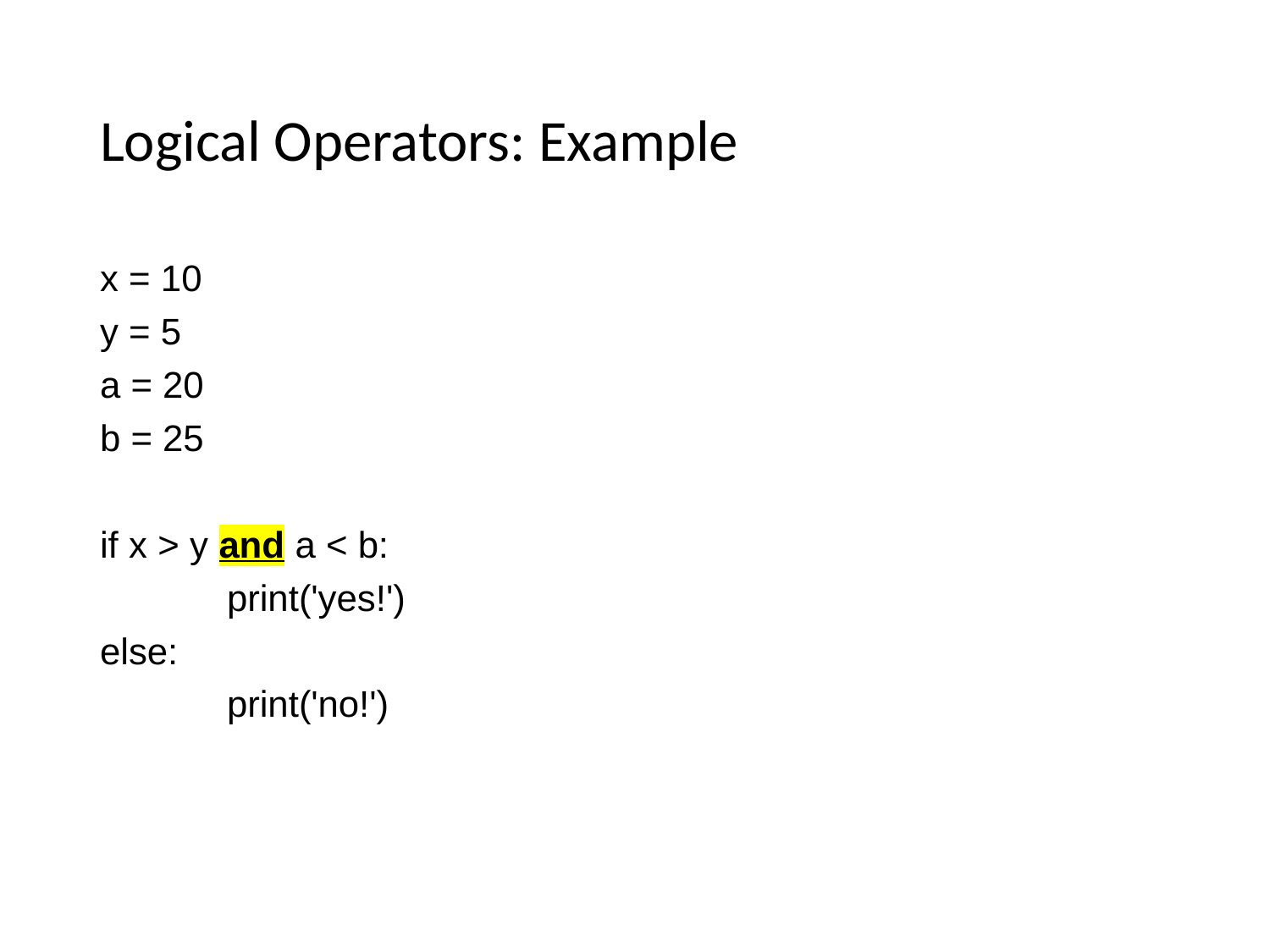

# Logical Operators: Example
x = 10
y = 5
a = 20
b = 25

if x > y and a < b:
	print('yes!')
else:
	print('no!')